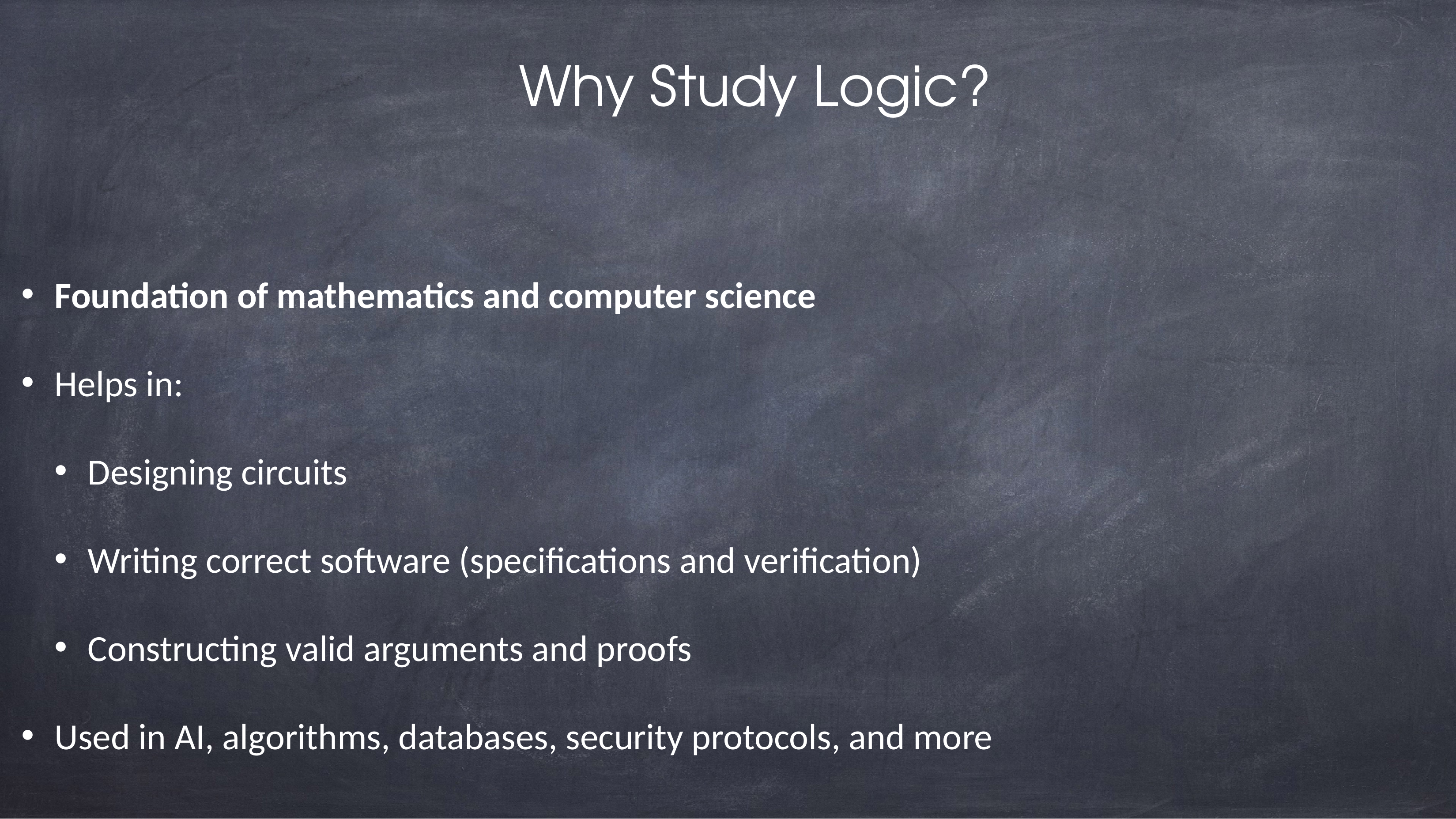

# Why Study Logic?
Foundation of mathematics and computer science
Helps in:
Designing circuits
Writing correct software (specifications and verification)
Constructing valid arguments and proofs
Used in AI, algorithms, databases, security protocols, and more